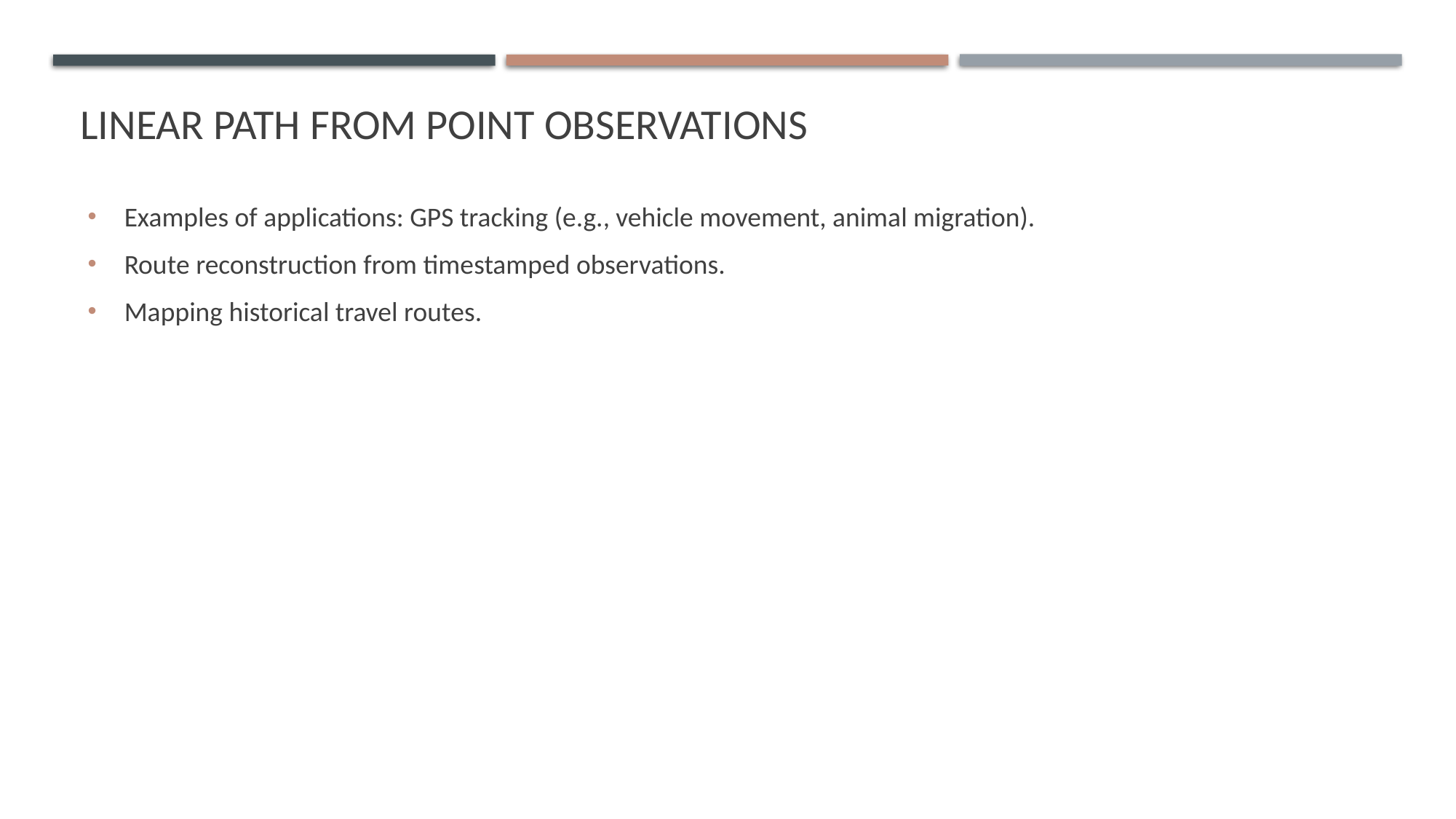

# Linear path from point observations
Examples of applications: GPS tracking (e.g., vehicle movement, animal migration).
Route reconstruction from timestamped observations.
Mapping historical travel routes.